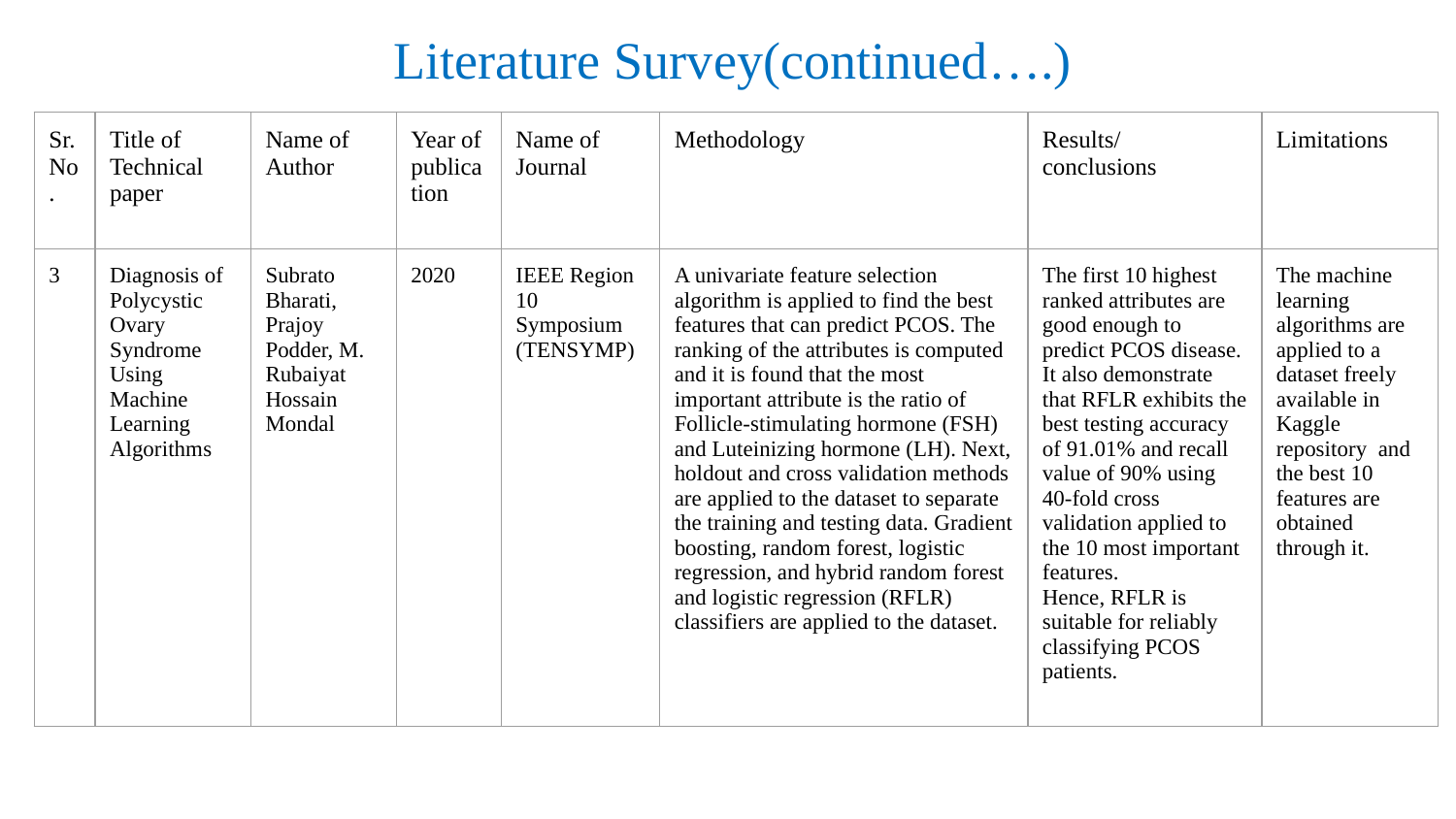

# Literature Survey(continued….)

| Sr. No. | Title of Technical paper | Name of Author | Year of publication | Name of Journal | Methodology | Results/ conclusions | Limitations |
| --- | --- | --- | --- | --- | --- | --- | --- |
| 3 | Diagnosis of Polycystic Ovary Syndrome Using Machine Learning Algorithms | Subrato Bharati, Prajoy Podder, M. Rubaiyat Hossain Mondal | 2020 | IEEE Region 10 Symposium (TENSYMP) | A univariate feature selection algorithm is applied to find the best features that can predict PCOS. The ranking of the attributes is computed and it is found that the most important attribute is the ratio of Follicle-stimulating hormone (FSH) and Luteinizing hormone (LH). Next, holdout and cross validation methods are applied to the dataset to separate the training and testing data. Gradient boosting, random forest, logistic regression, and hybrid random forest and logistic regression (RFLR) classifiers are applied to the dataset. | The first 10 highest ranked attributes are good enough to predict PCOS disease. It also demonstrate that RFLR exhibits the best testing accuracy of 91.01% and recall value of 90% using 40-fold cross validation applied to the 10 most important features. Hence, RFLR is suitable for reliably classifying PCOS patients. | The machine learning algorithms are applied to a dataset freely available in Kaggle repository and the best 10 features are obtained through it. |